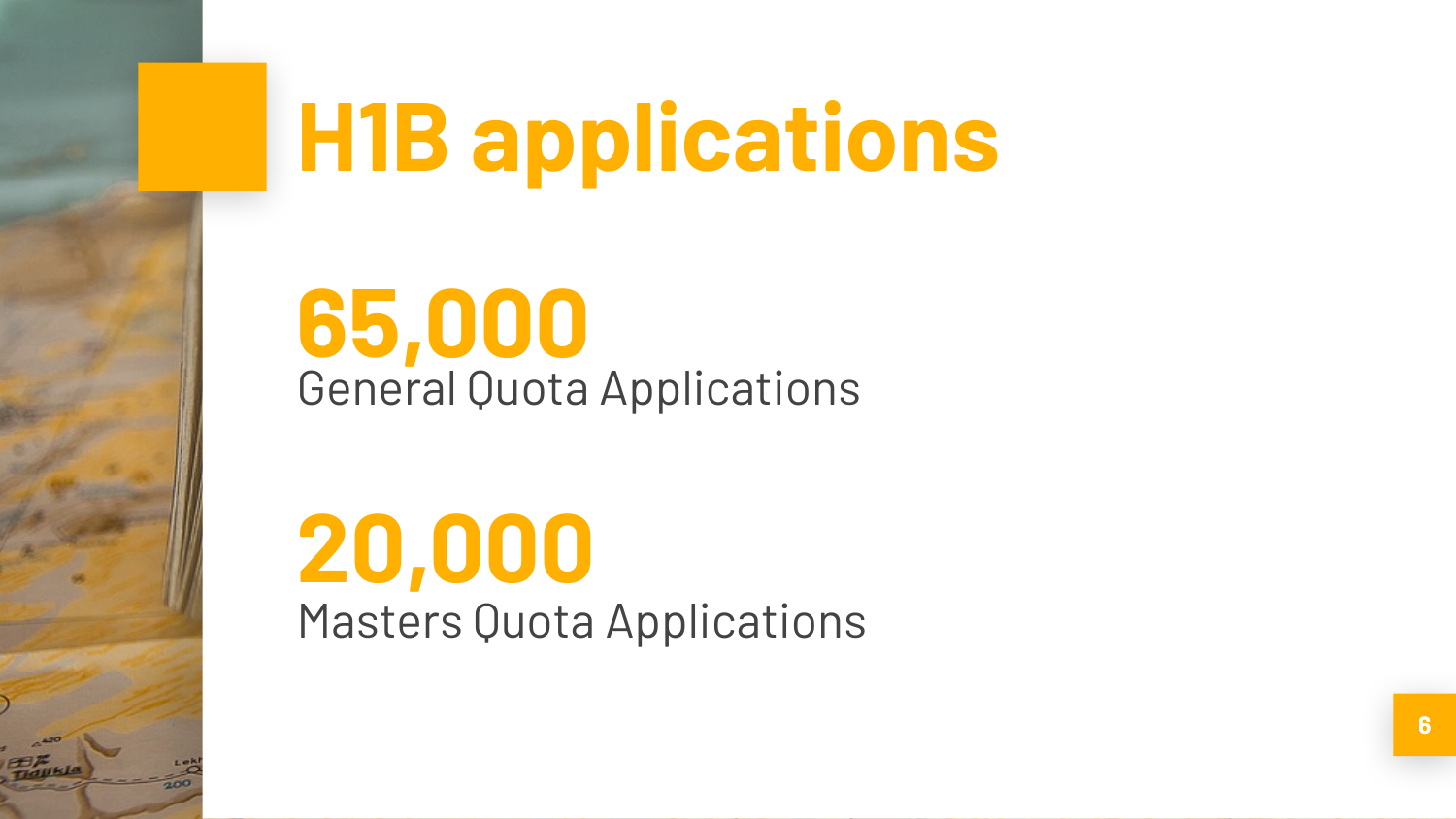

H1B applications
65,000
General Quota Applications
20,000
Masters Quota Applications
6
6